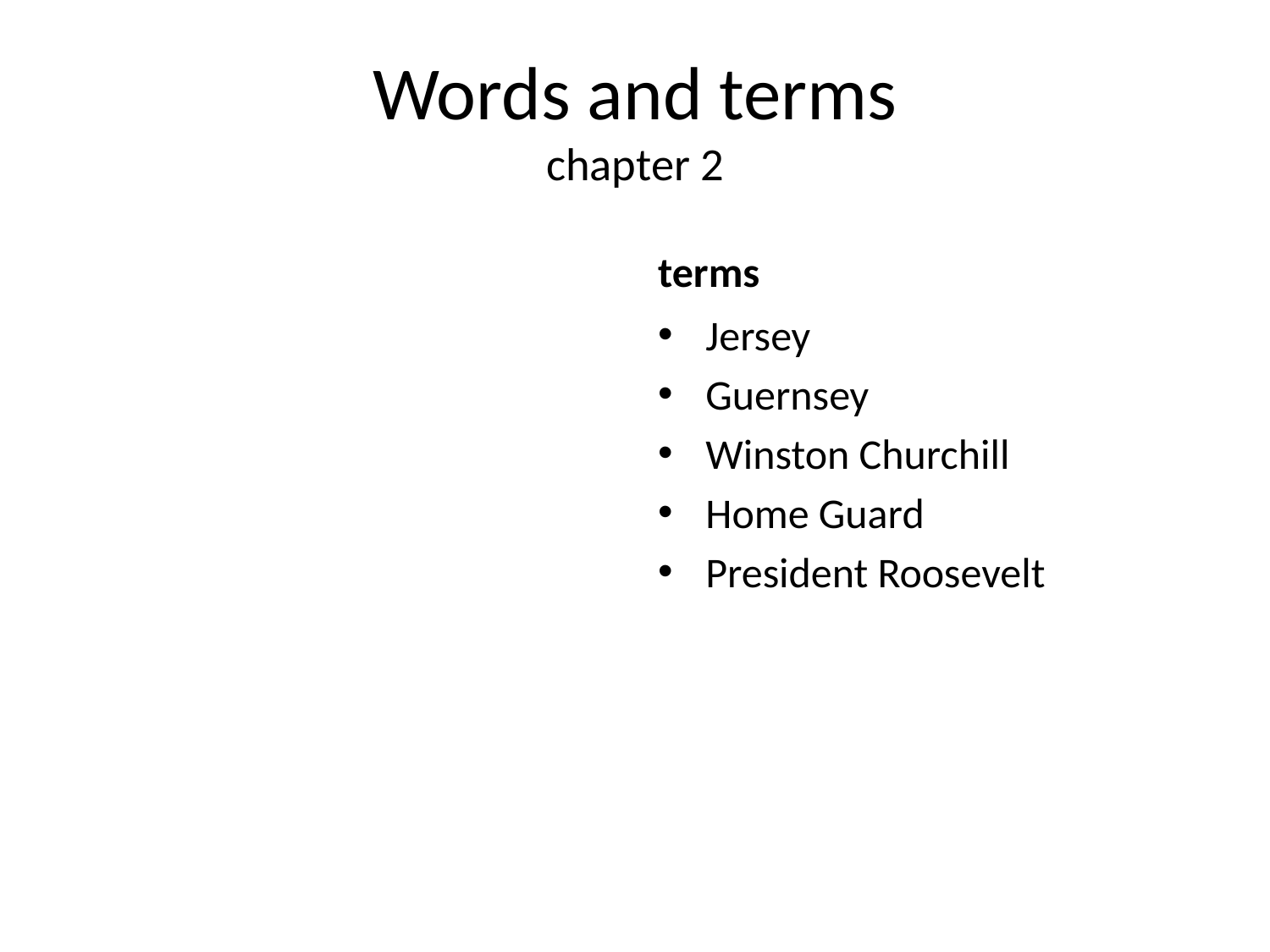

# Words and terms chapter 2

terms

Jersey
Guernsey
Winston Churchill
Home Guard
President Roosevelt